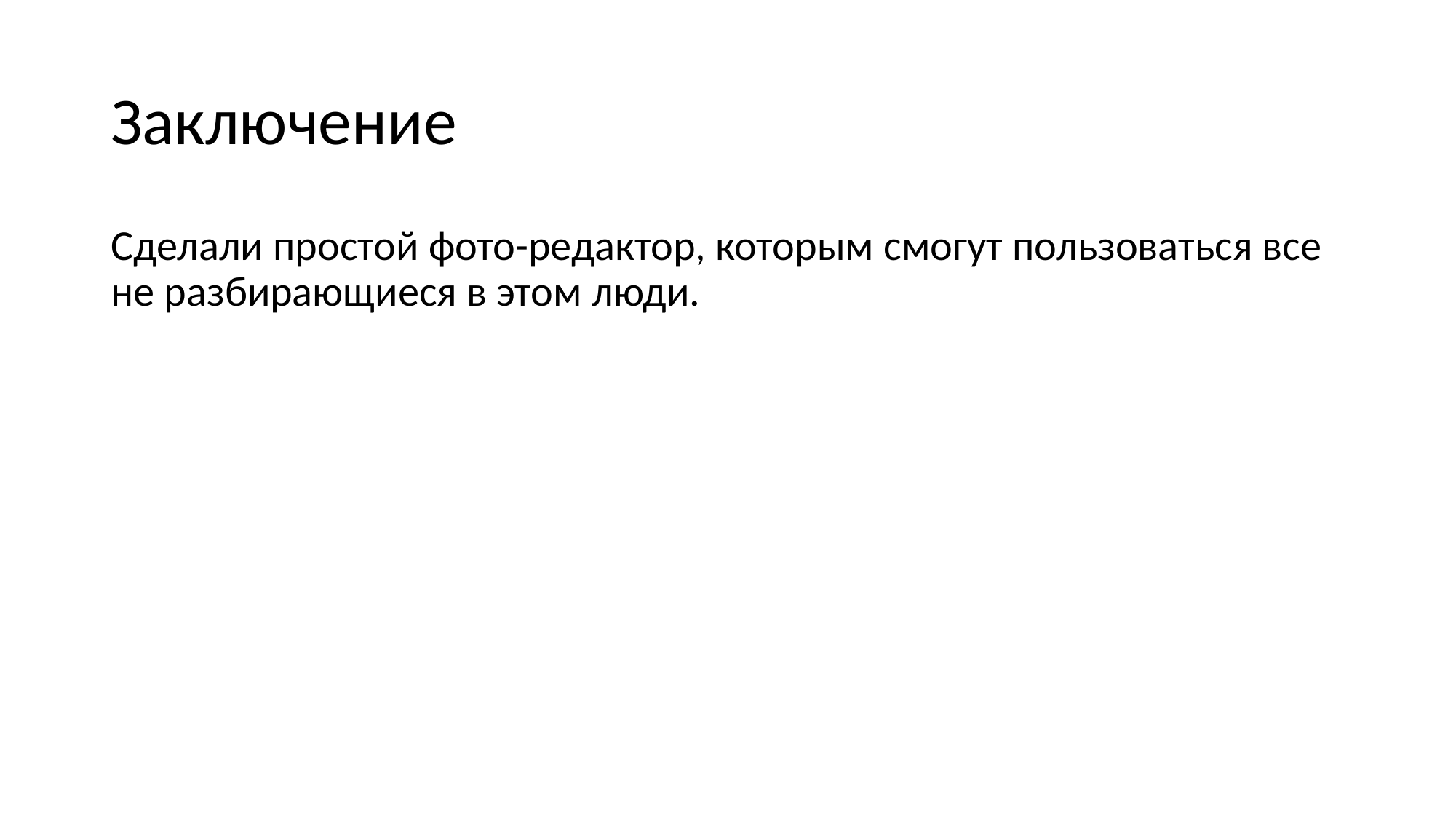

# Заключение
Сделали простой фото-редактор, которым смогут пользоваться все не разбирающиеся в этом люди.